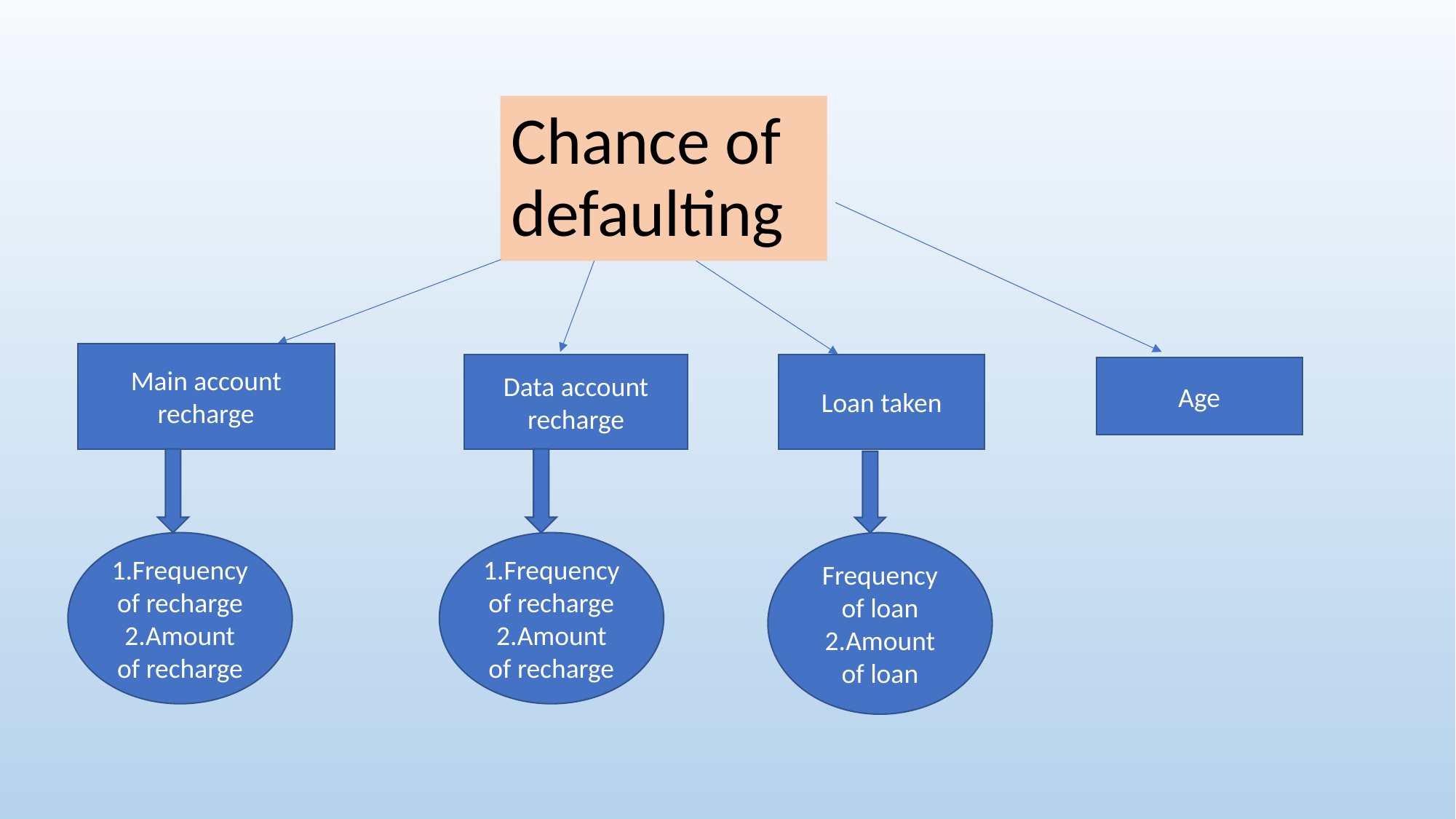

# Chance of defaulting
Main account recharge
Data account recharge
Loan taken
Age

1.Frequency of recharge
2.Amount of recharge
1.Frequency of recharge
2.Amount of recharge
Frequency of loan
2.Amount of loan